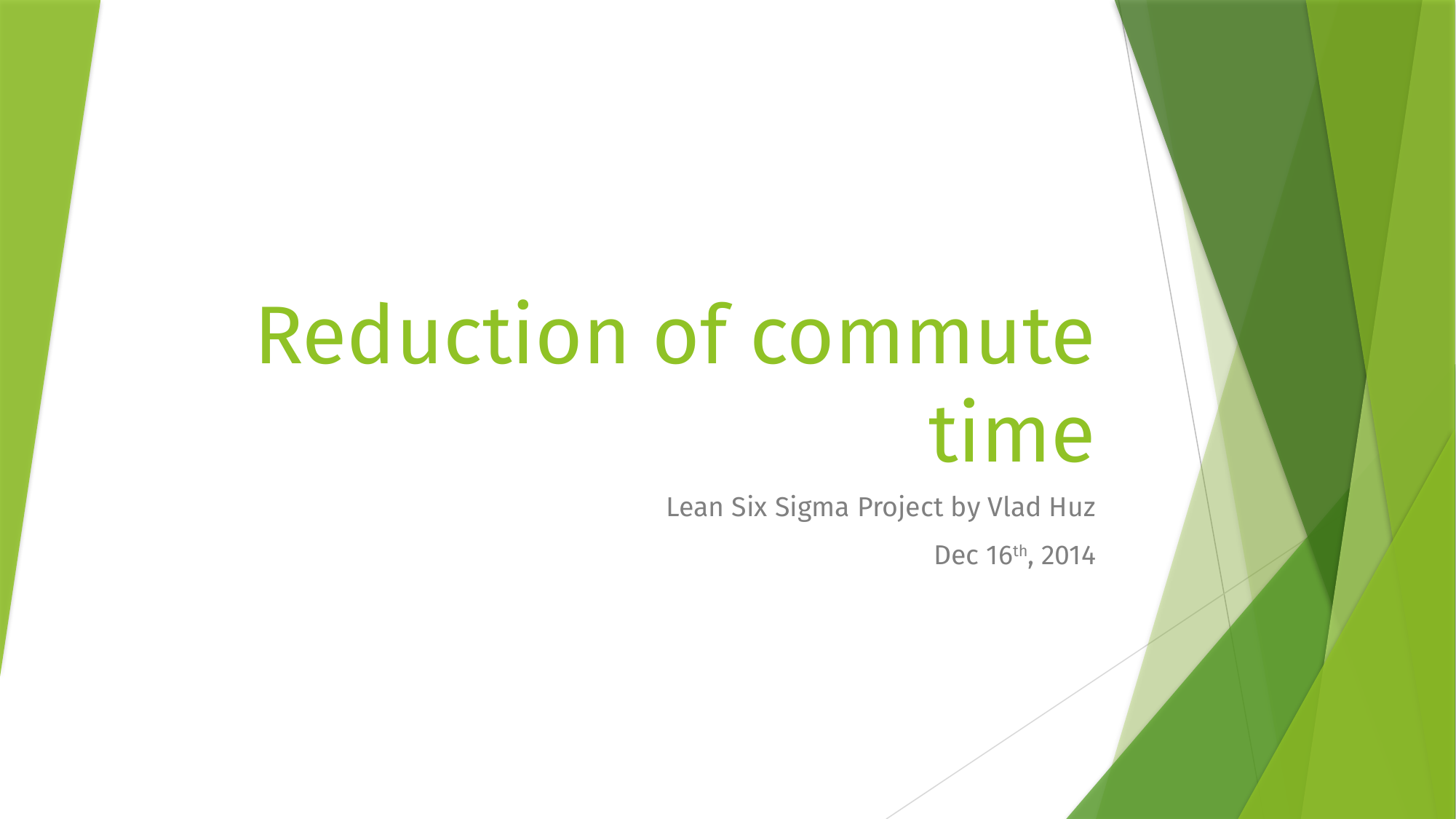

# Reduction of commute time
Lean Six Sigma Project by Vlad Huz
Dec 16th, 2014